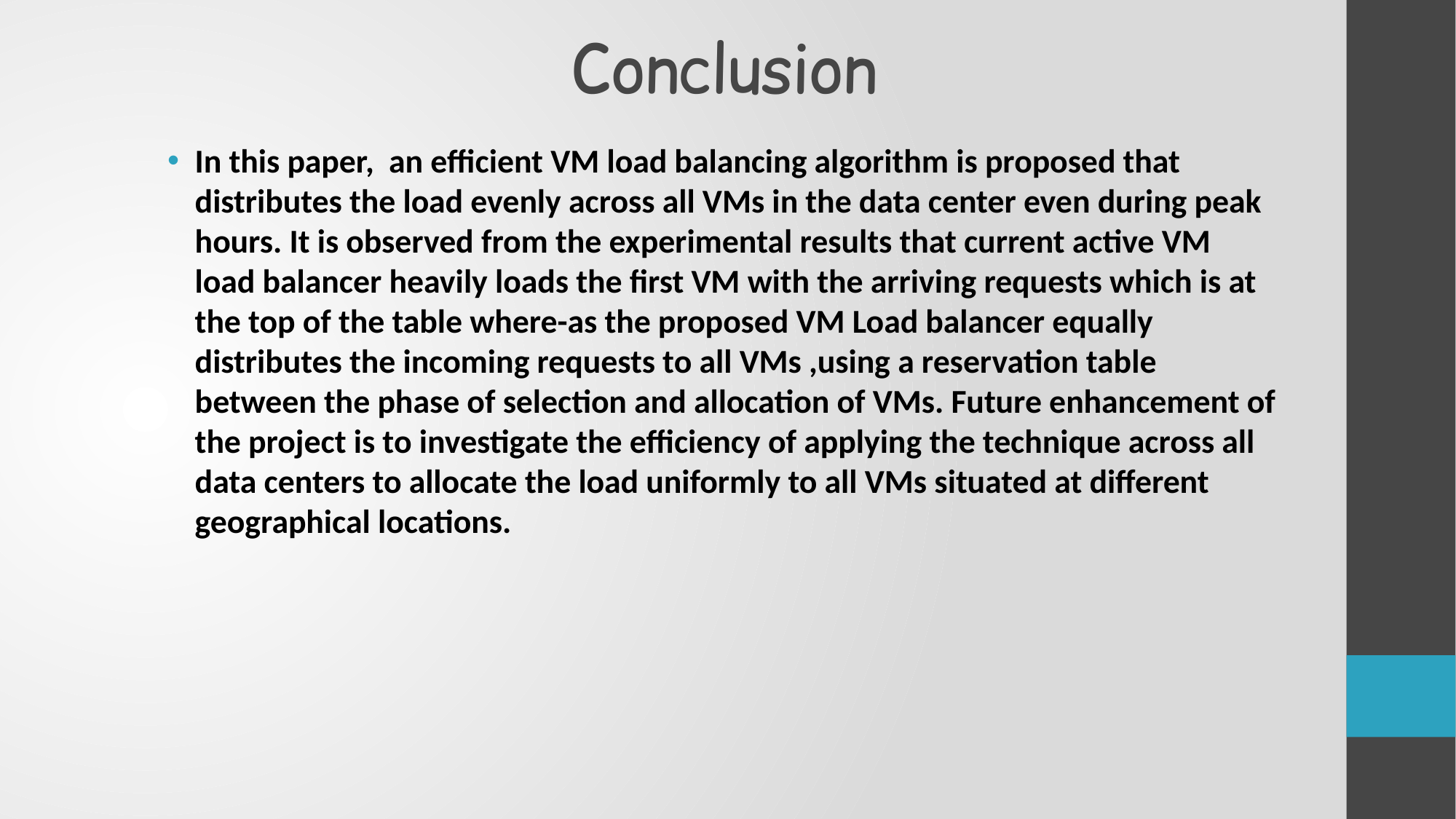

# Conclusion
In this paper,  an efficient VM load balancing algorithm is proposed that distributes the load evenly across all VMs in the data center even during peak hours. It is observed from the experimental results that current active VM load balancer heavily loads the first VM with the arriving requests which is at the top of the table where-as the proposed VM Load balancer equally distributes the incoming requests to all VMs ,using a reservation table between the phase of selection and allocation of VMs. Future enhancement of the project is to investigate the efficiency of applying the technique across all data centers to allocate the load uniformly to all VMs situated at different geographical locations.